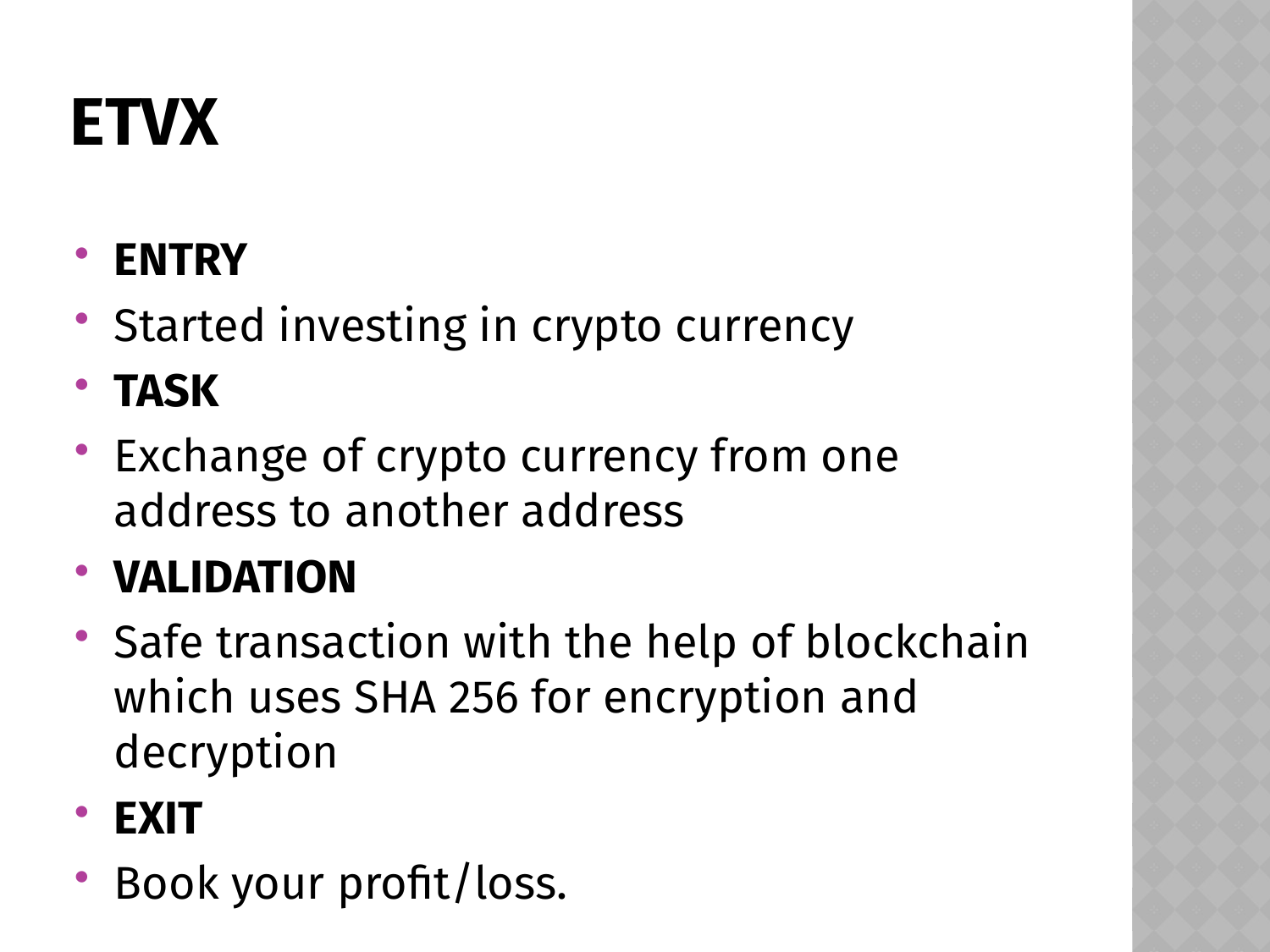

# etvx
ENTRY
Started investing in crypto currency
TASK
Exchange of crypto currency from one address to another address
VALIDATION
Safe transaction with the help of blockchain which uses SHA 256 for encryption and decryption
EXIT
Book your profit/loss.